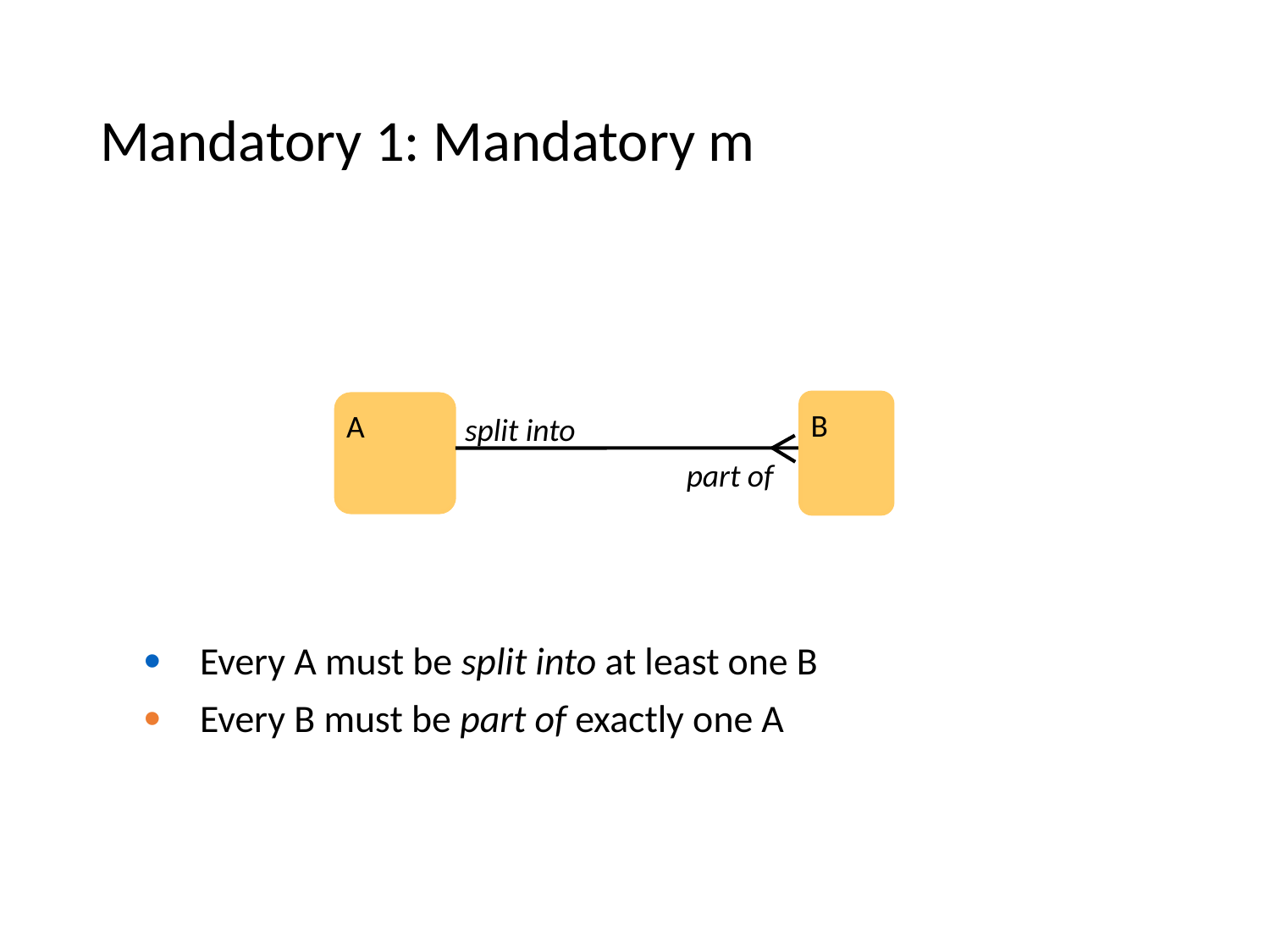

# Mandatory 1: Mandatory m

B

A
split into

part of
Every A must be split into at least one B
Every B must be part of exactly one A